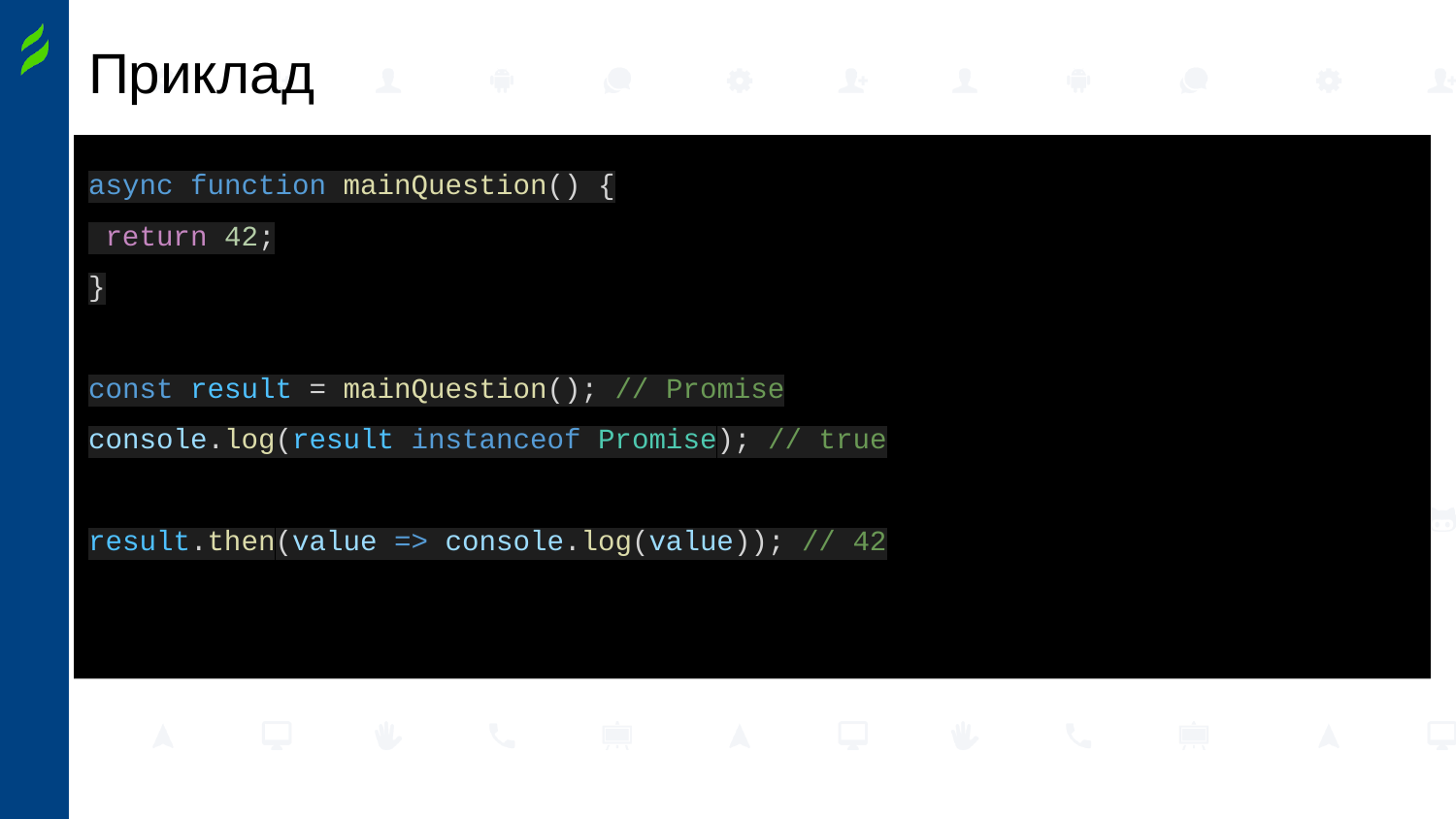

# Приклад
async function mainQuestion() {
 return 42;
}

const result = mainQuestion(); // Promise
console.log(result instanceof Promise); // true

result.then(value => console.log(value)); // 42